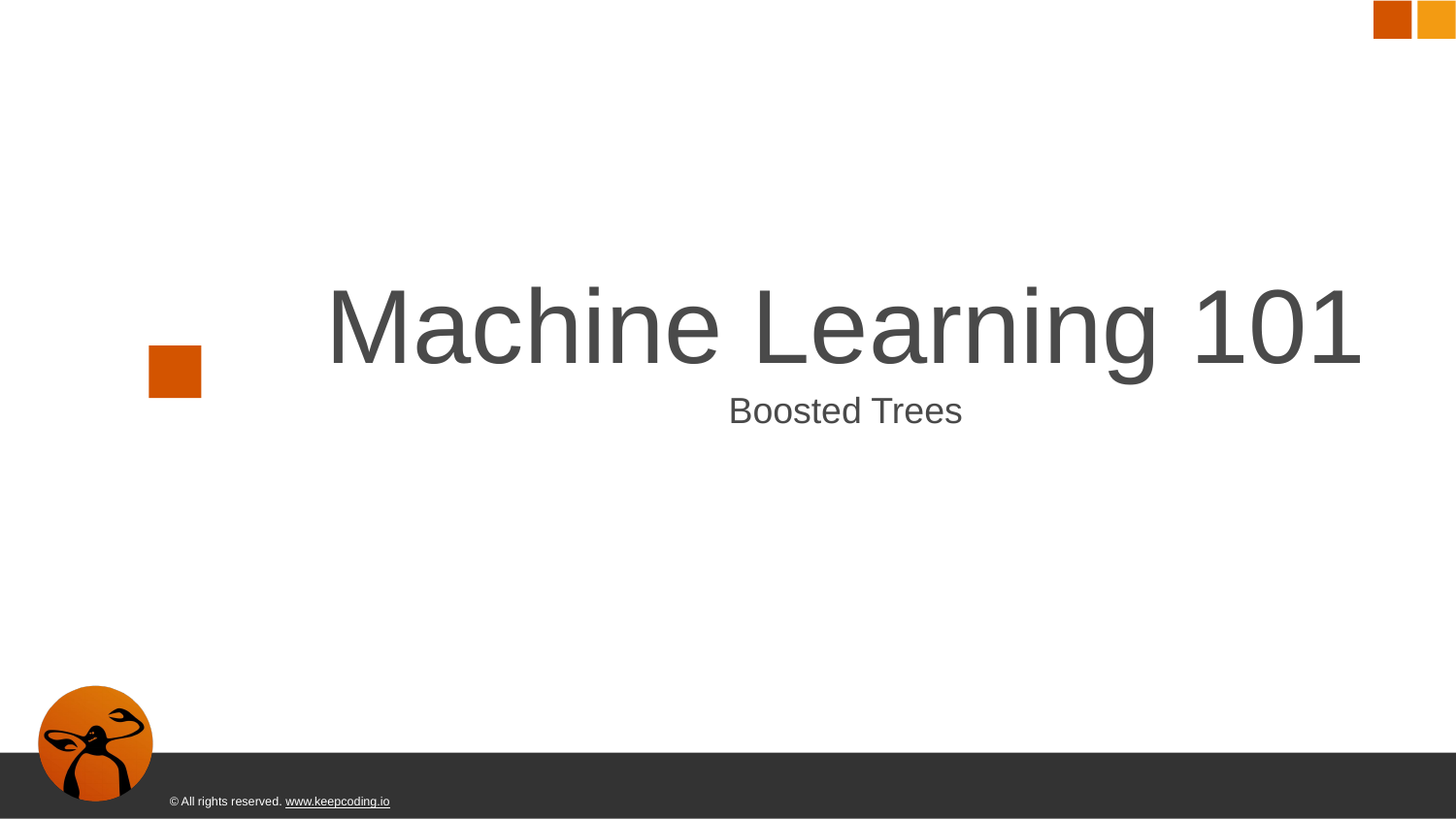

Machine Learning 101
Boosted Trees

© All rights reserved. www.keepcoding.io